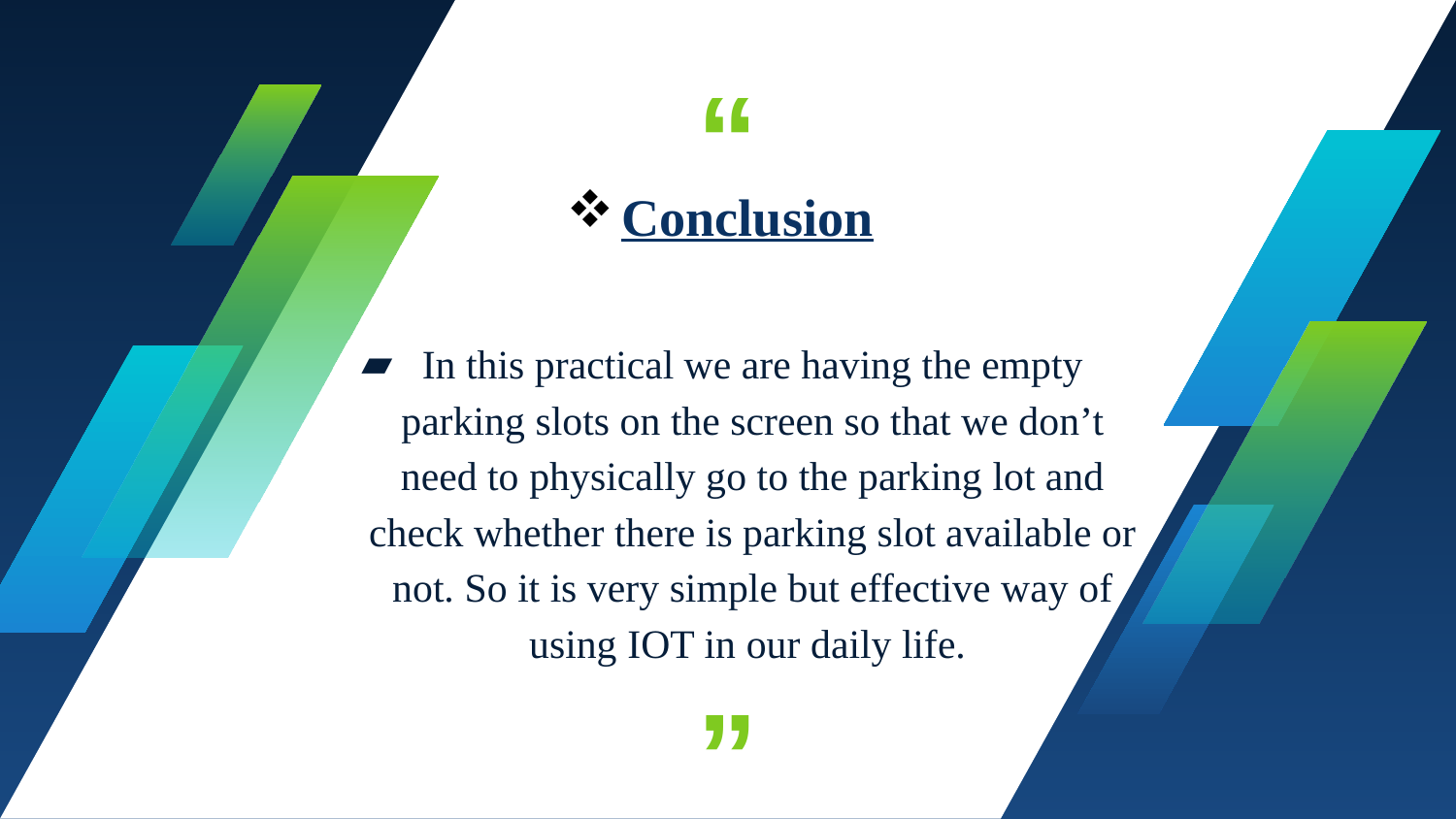

Conclusion
In this practical we are having the empty parking slots on the screen so that we don’t need to physically go to the parking lot and check whether there is parking slot available or not. So it is very simple but effective way of using IOT in our daily life.